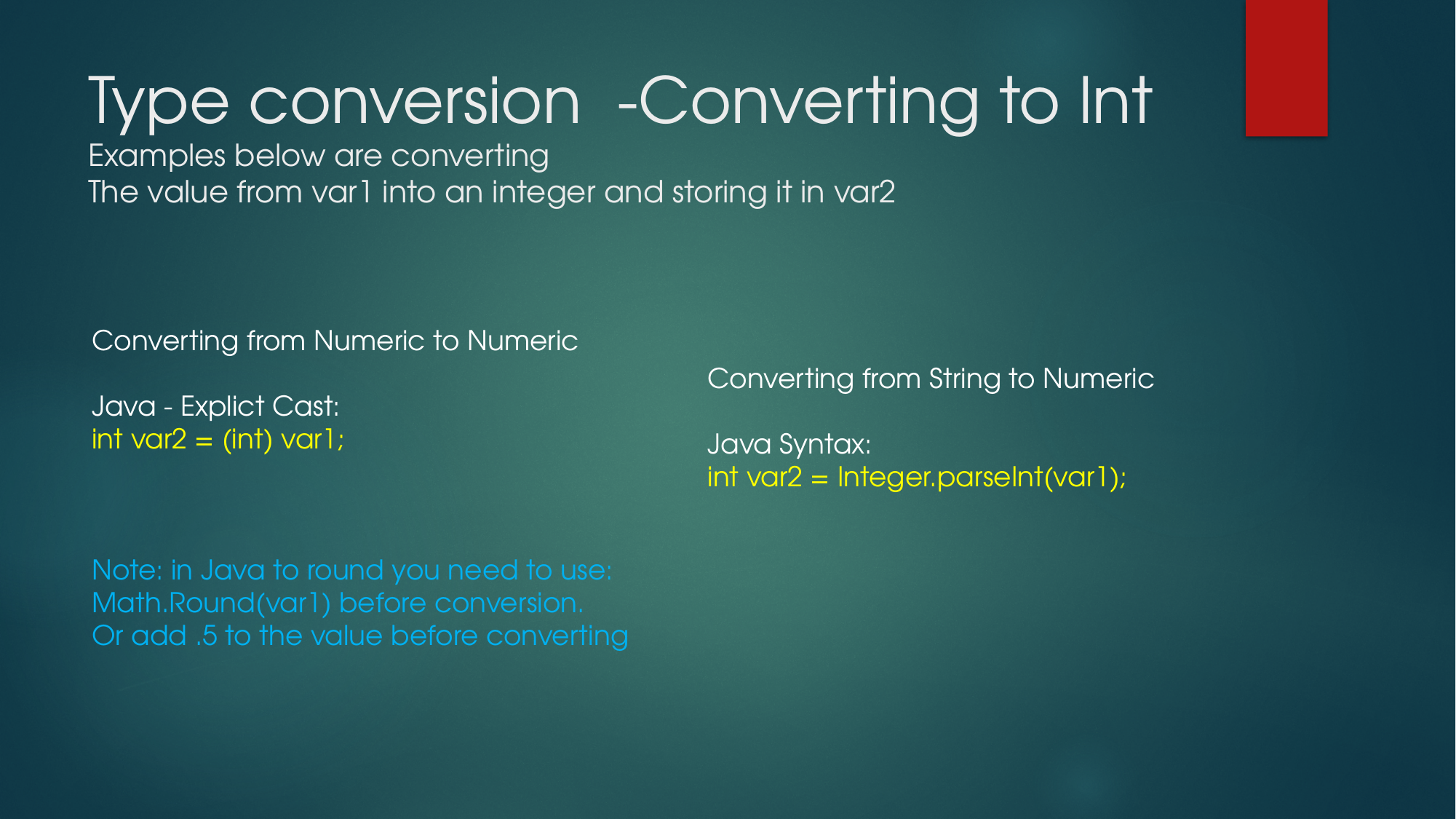

# Type conversion  -Converting to Int Examples below are converting The value from var1 into an integer and storing it in var2
Converting from Numeric to Numeric

Java - Explict Cast:
int var2 = (int) var1;

Note: in Java to round you need to use:
Math.Round(var1) before conversion.
Or add .5 to the value before converting

Converting from String to Numeric

Java Syntax:
int var2 = Integer.parseInt(var1);